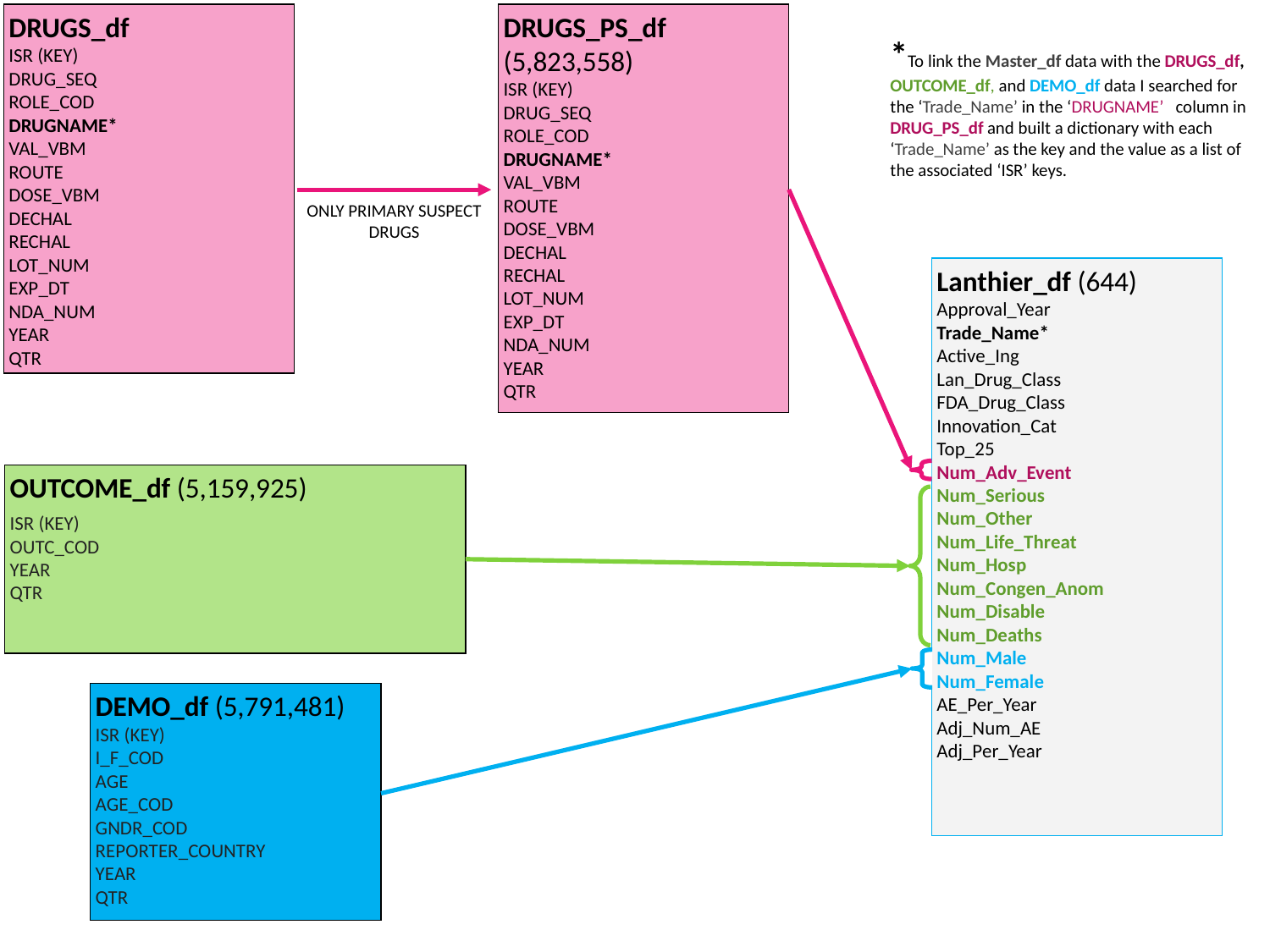

DRUGS_PS_df  (5,823,558)
ISR (KEY)
DRUG_SEQ
ROLE_COD
DRUGNAME*
VAL_VBM
ROUTE
DOSE_VBM
DECHAL
RECHAL
LOT_NUM
EXP_DT
NDA_NUM
YEAR
QTR

DRUGS_df
ISR (KEY)
DRUG_SEQ
ROLE_COD
DRUGNAME*
VAL_VBM
ROUTE
DOSE_VBM
DECHAL
RECHAL
LOT_NUM
EXP_DT
NDA_NUM
YEAR
QTR

*To link the Master_df data with the DRUGS_df, OUTCOME_df, and DEMO_df data I searched for the ‘Trade_Name’ in the ‘DRUGNAME’   column in DRUG_PS_df and built a dictionary with each ‘Trade_Name’ as the key and the value as a list of the associated ‘ISR’ keys.
ONLY PRIMARY SUSPECT DRUGS
Lanthier_df (644)
Approval_Year
Trade_Name*
Active_Ing
Lan_Drug_Class
FDA_Drug_Class
Innovation_Cat
Top_25
Num_Adv_Event
Num_Serious
Num_Other
Num_Life_Threat
Num_Hosp
Num_Congen_Anom
Num_Disable
Num_Deaths
Num_Male
Num_Female
AE_Per_Year
Adj_Num_AE
Adj_Per_Year

OUTCOME_df (5,159,925)
ISR (KEY)
OUTC_COD
YEAR
QTR

DEMO_df (5,791,481)
ISR (KEY)
I_F_COD
AGE
AGE_COD
GNDR_COD
REPORTER_COUNTRY
YEAR
QTR